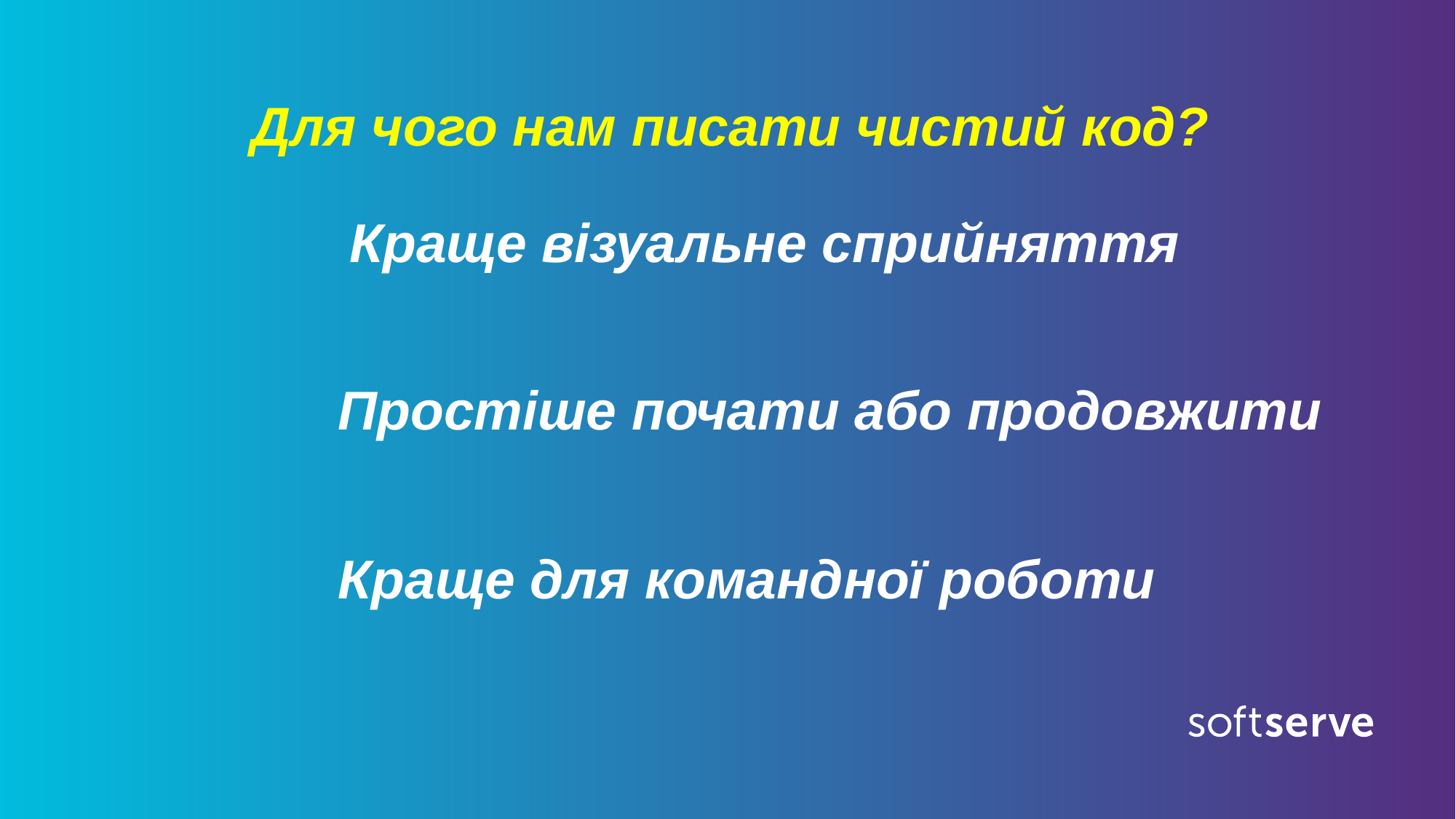

Для чого нам писати чистий код?
Краще візуальне сприйняття

                Простіше почати або продовжити
                Краще для командної роботи